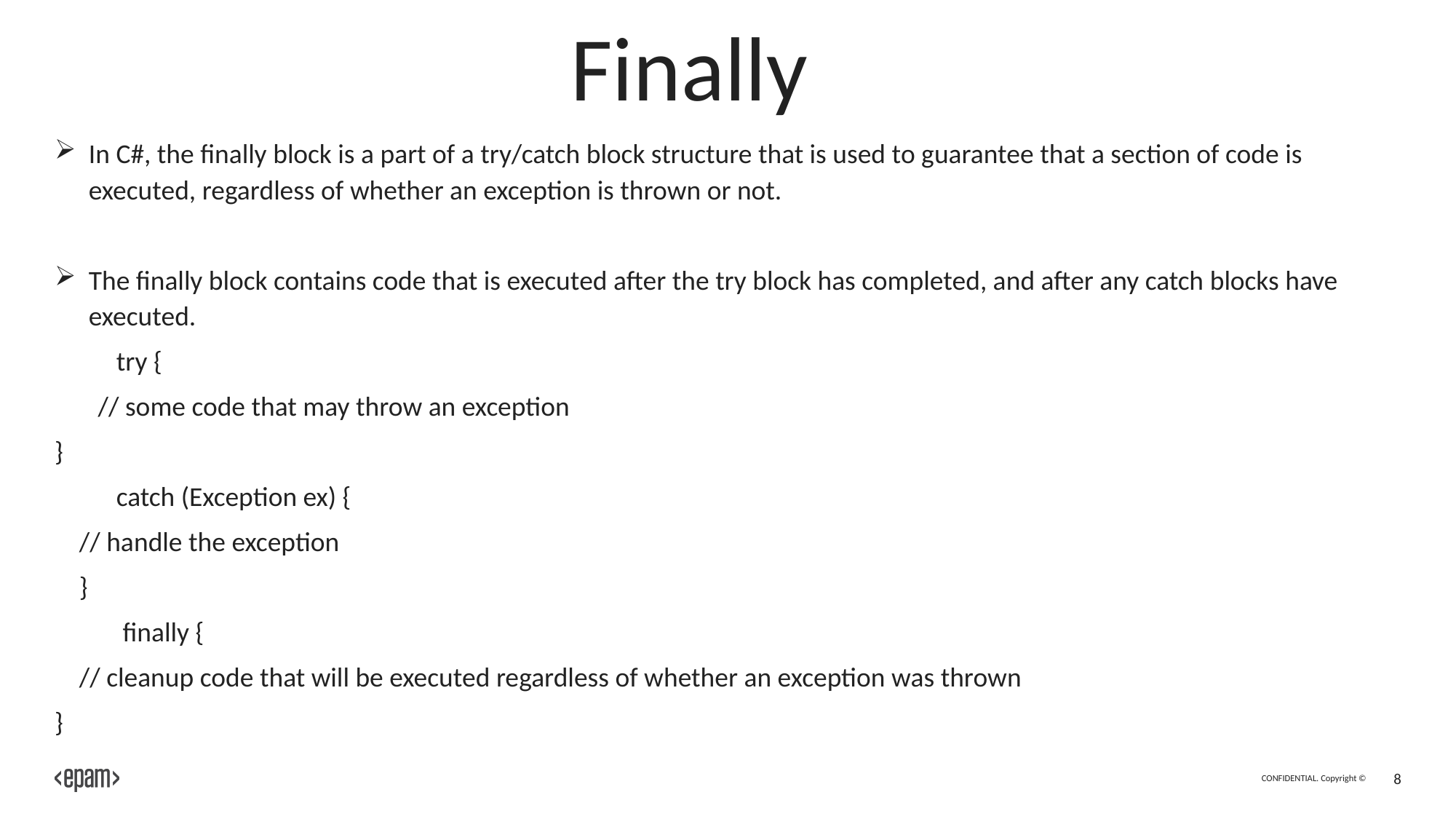

# Finally
In C#, the finally block is a part of a try/catch block structure that is used to guarantee that a section of code is executed, regardless of whether an exception is thrown or not.

The finally block contains code that is executed after the try block has completed, and after any catch blocks have executed.
          try {
       // some code that may throw an exception
}
          catch (Exception ex) {
    // handle the exception
    }
           finally {
    // cleanup code that will be executed regardless of whether an exception was thrown
}